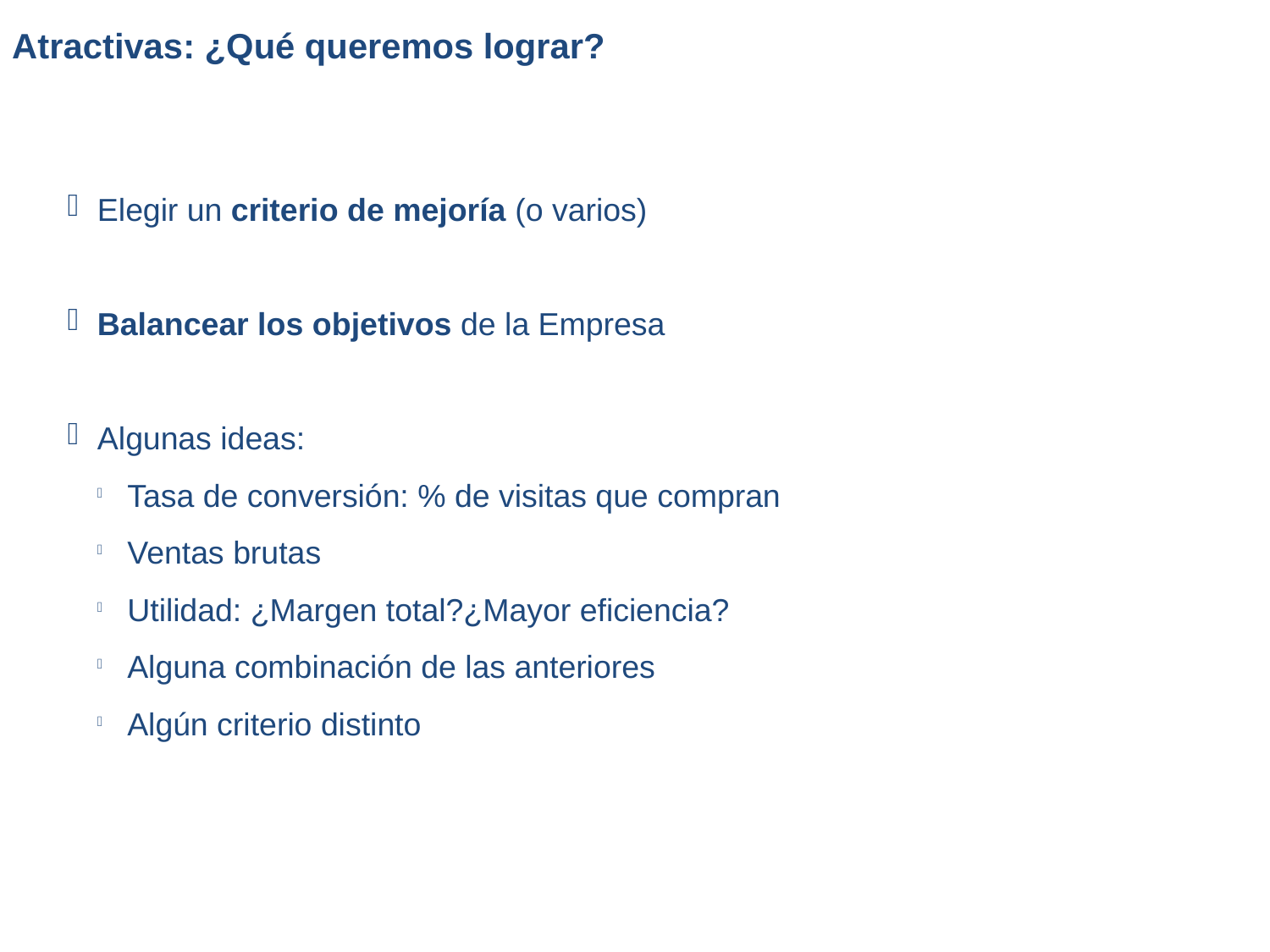

Atractivas: ¿Qué queremos lograr?

Elegir un criterio de mejoría (o varios)

Balancear los objetivos de la Empresa

Algunas ideas:
Tasa de conversión: % de visitas que compran
Ventas brutas
Utilidad: ¿Margen total?¿Mayor eficiencia?
Alguna combinación de las anteriores
Algún criterio distinto